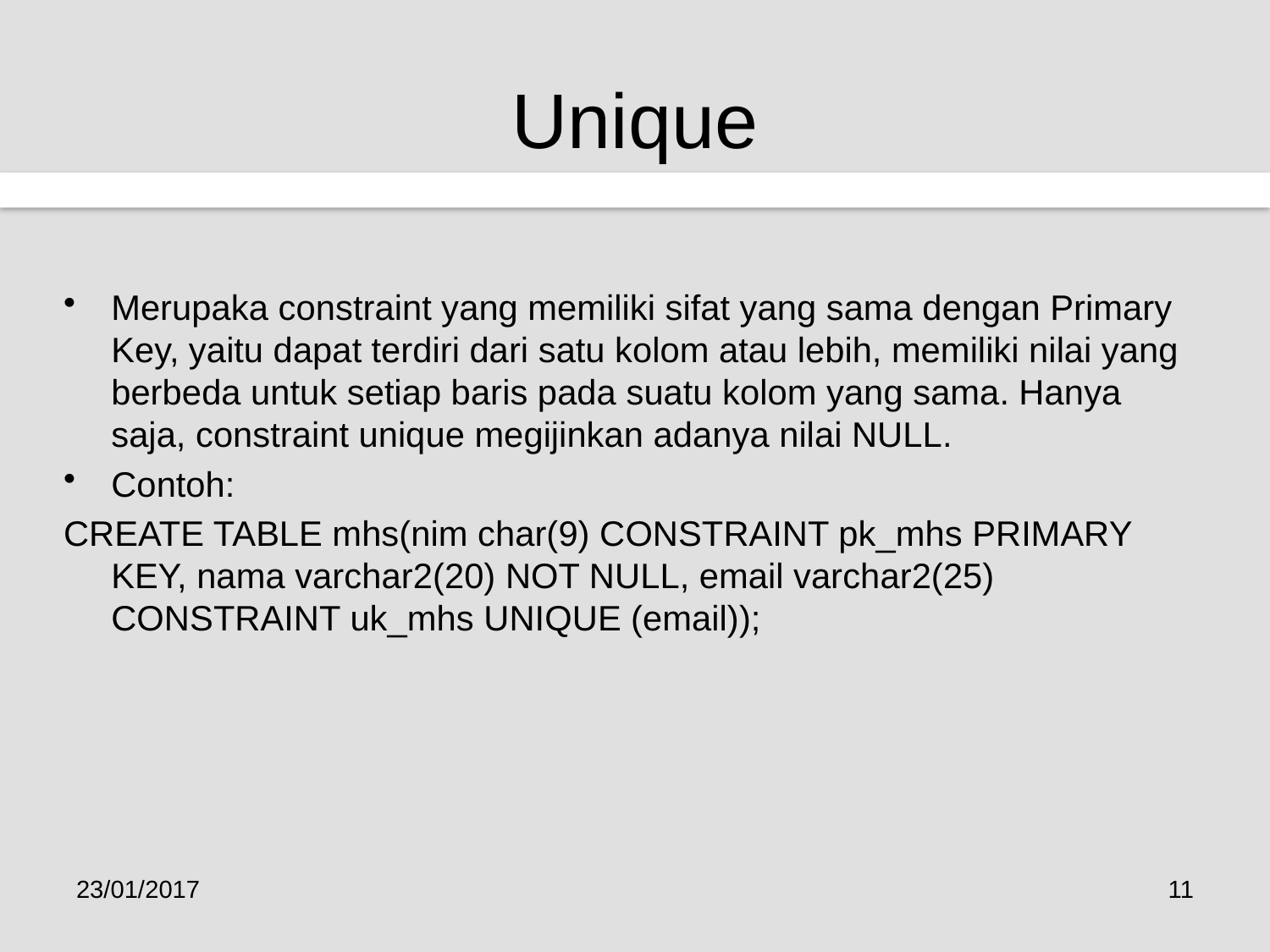

# Unique
Merupaka constraint yang memiliki sifat yang sama dengan Primary Key, yaitu dapat terdiri dari satu kolom atau lebih, memiliki nilai yang berbeda untuk setiap baris pada suatu kolom yang sama. Hanya saja, constraint unique megijinkan adanya nilai NULL.
Contoh:
CREATE TABLE mhs(nim char(9) CONSTRAINT pk_mhs PRIMARY KEY, nama varchar2(20) NOT NULL, email varchar2(25) CONSTRAINT uk_mhs UNIQUE (email));
23/01/2017
11